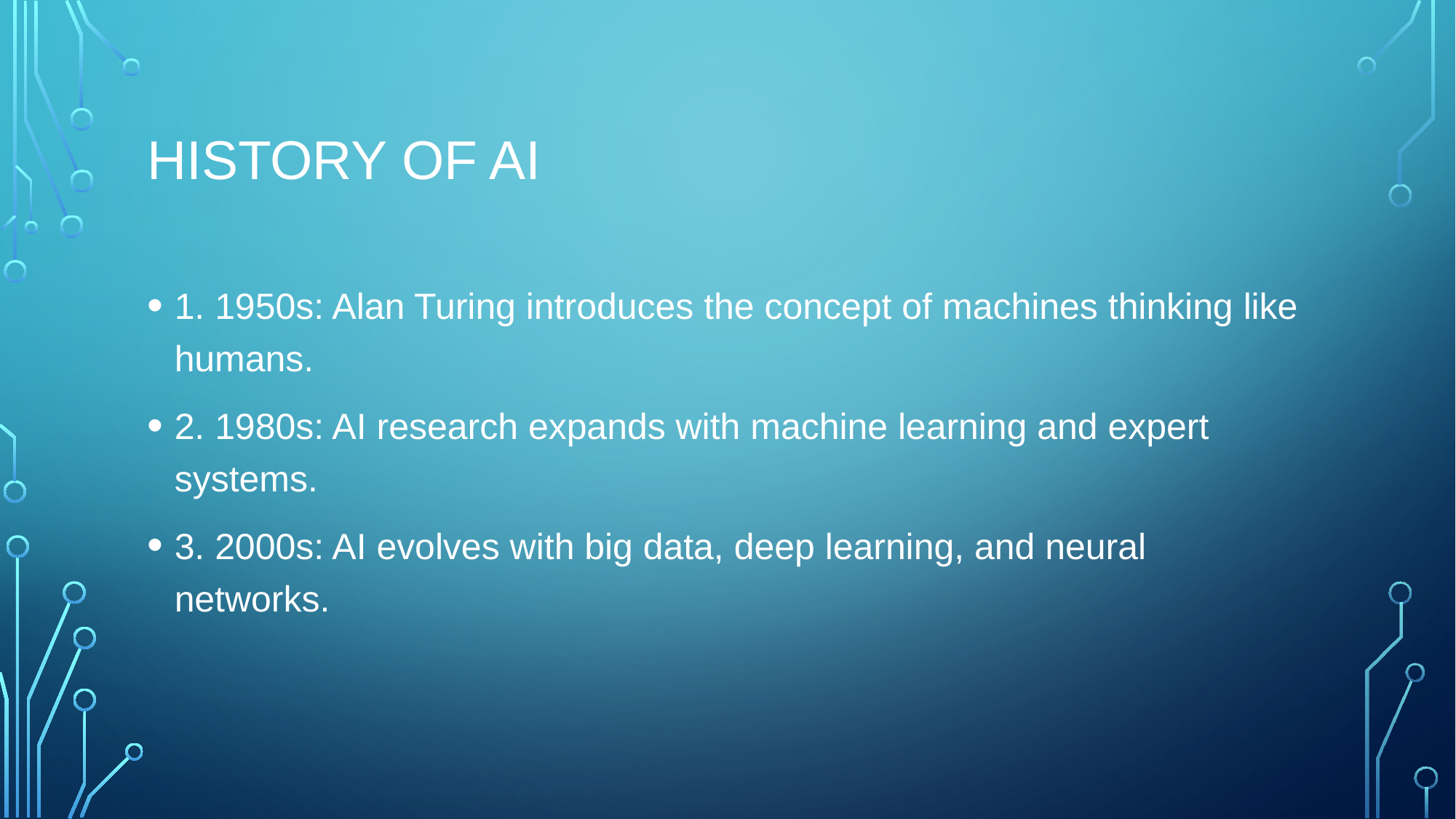

# History of AI
1. 1950s: Alan Turing introduces the concept of machines thinking like humans.
2. 1980s: AI research expands with machine learning and expert systems.
3. 2000s: AI evolves with big data, deep learning, and neural networks.